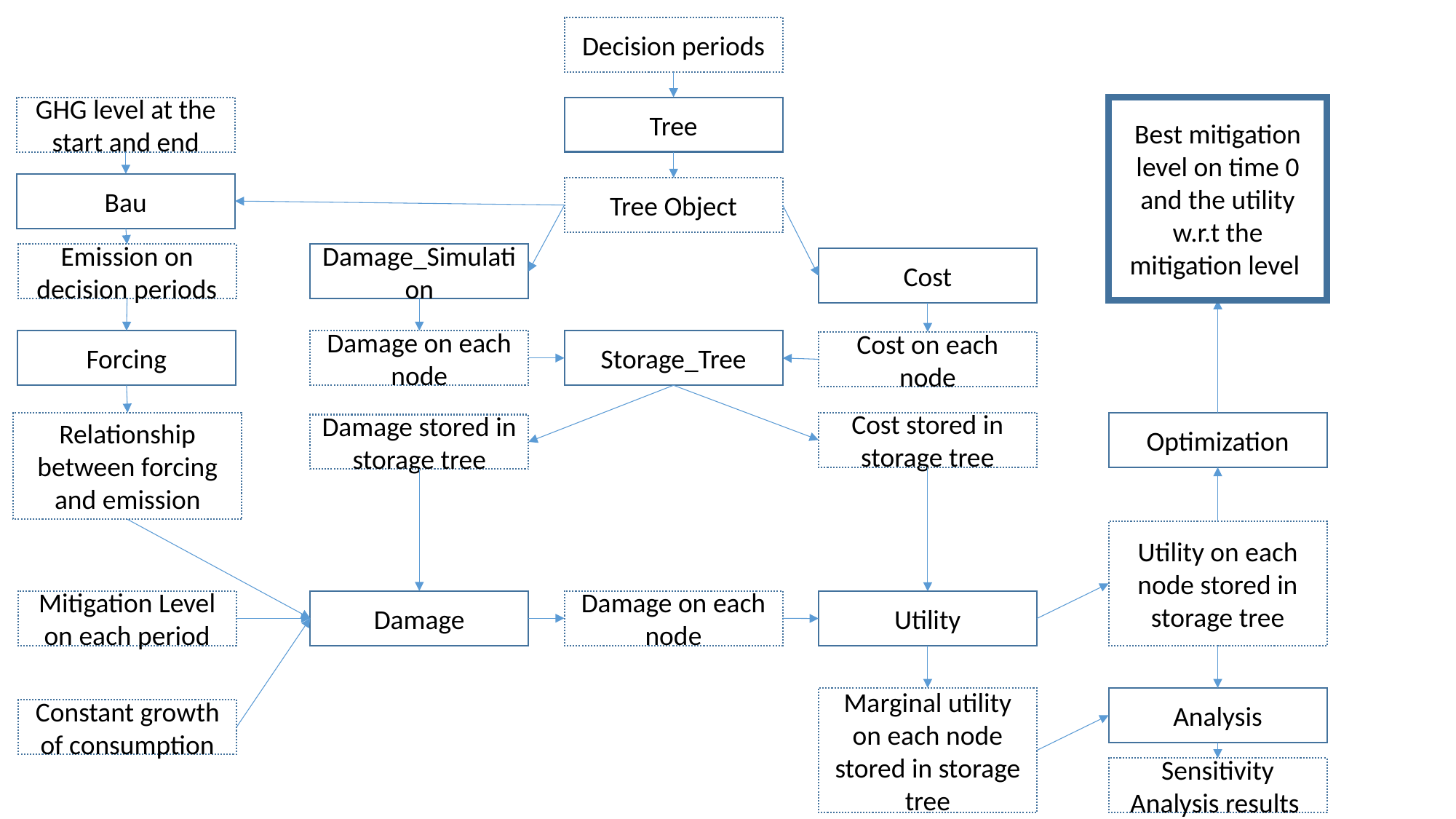

Decision periods
Tree
Best mitigation level on time 0 and the utility w.r.t the mitigation level
GHG level at the start and end
Bau
Tree Object
Emission on decision periods
Damage_Simulation
Cost
Forcing
Damage on each node
Storage_Tree
Cost on each node
Relationship between forcing and emission
Cost stored in storage tree
Optimization
Damage stored in storage tree
Utility on each node stored in storage tree
Mitigation Level on each period
Damage
Damage on each node
Utility
Marginal utility on each node stored in storage tree
Analysis
Constant growth of consumption
Sensitivity Analysis results